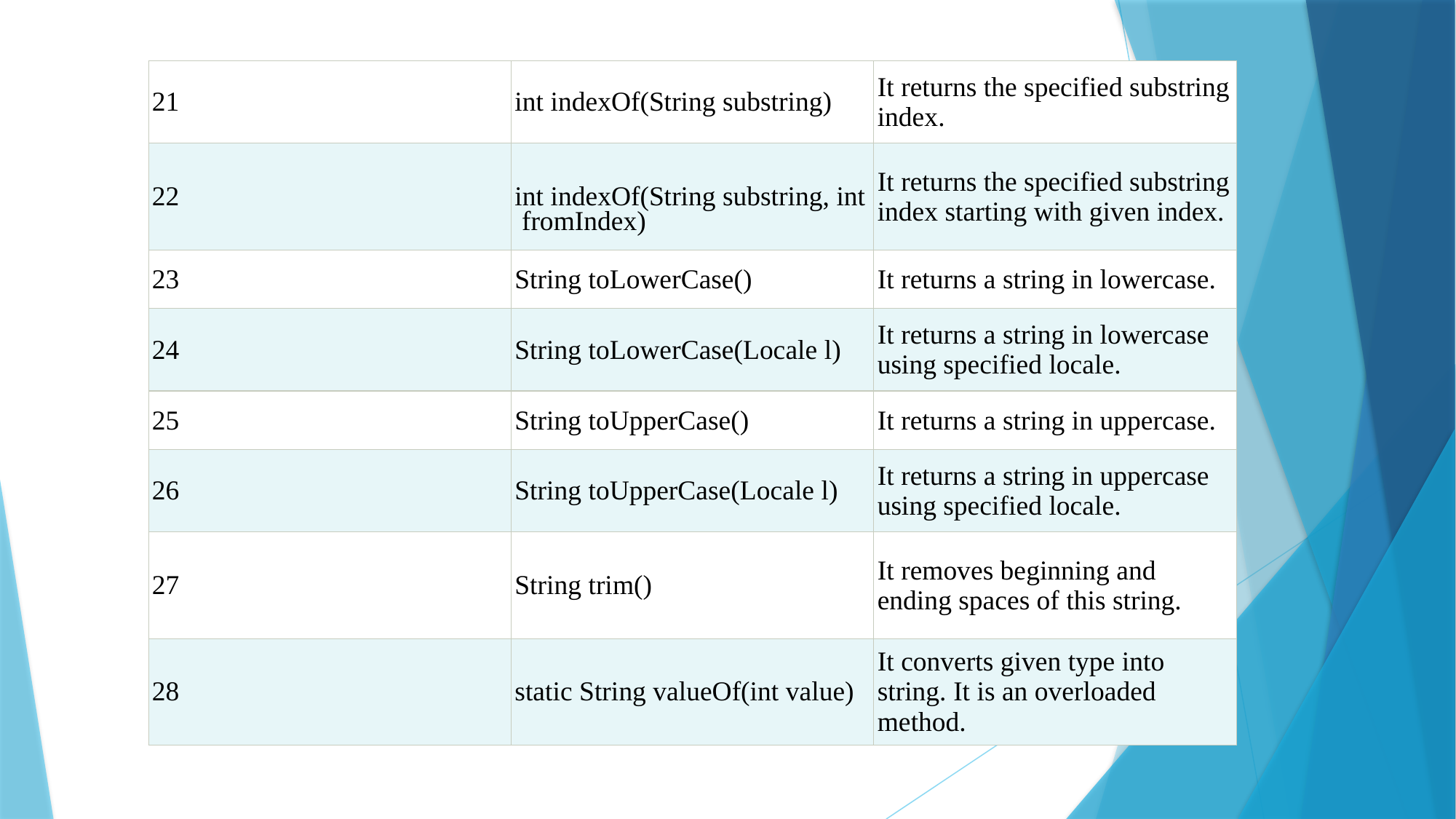

| 21 | int indexOf(String substring) | It returns the specified substring index. |
| --- | --- | --- |
| 22 | int indexOf(String substring, int fromIndex) | It returns the specified substring index starting with given index. |
| 23 | String toLowerCase() | It returns a string in lowercase. |
| 24 | String toLowerCase(Locale l) | It returns a string in lowercase using specified locale. |
| 25 | String toUpperCase() | It returns a string in uppercase. |
| 26 | String toUpperCase(Locale l) | It returns a string in uppercase using specified locale. |
| 27 | String trim() | It removes beginning and ending spaces of this string. |
| 28 | static String valueOf(int value) | It converts given type into string. It is an overloaded method. |